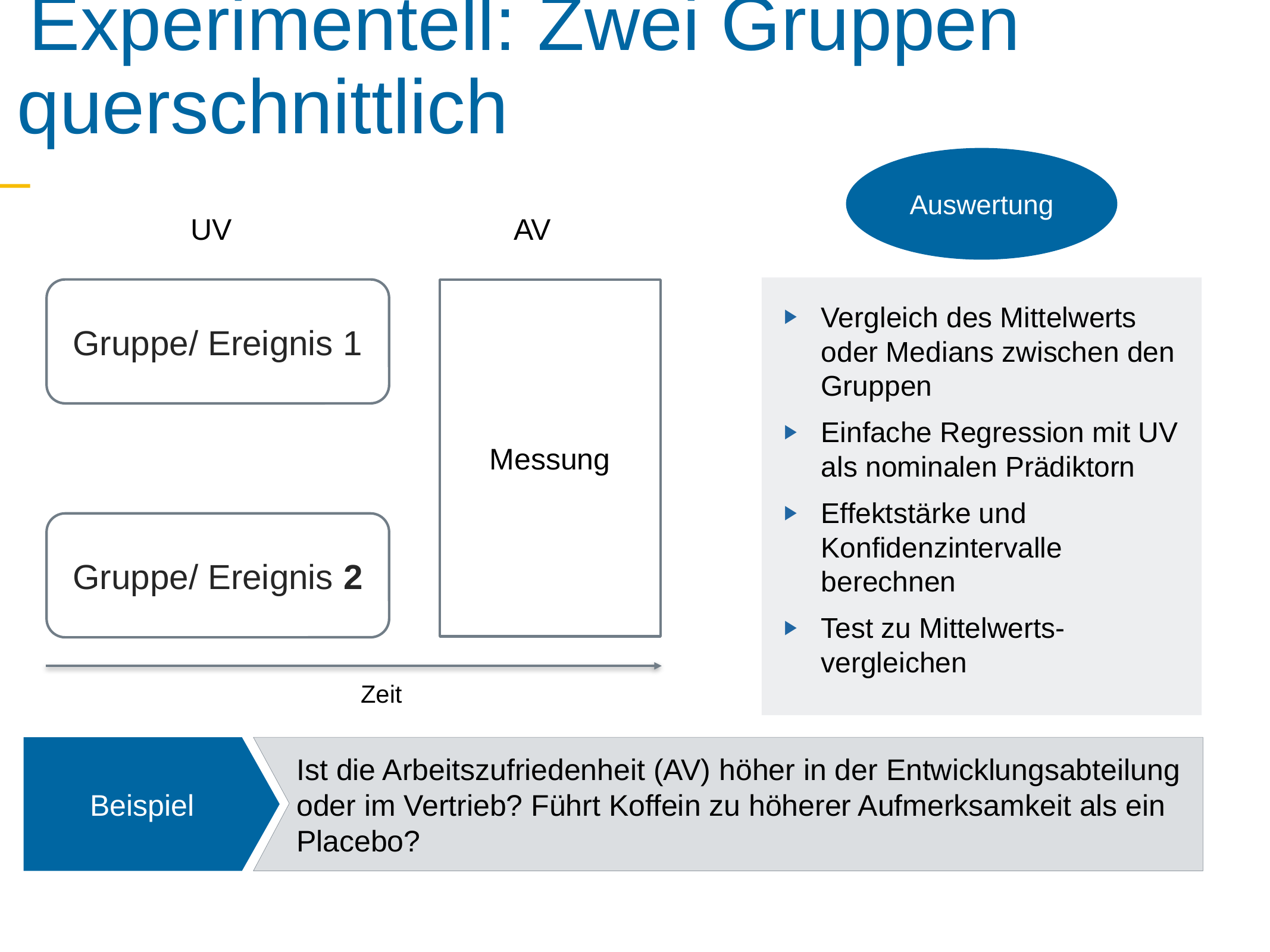

Experimentell: Zwei Gruppen querschnittlich
Auswertung
UV
AV

Gruppe/ Ereignis 1

Vergleich des Mittelwerts oder Medians zwischen den Gruppen
Einfache Regression mit UV als nominalen Prädiktorn
Effektstärke und Konfidenzintervalle berechnen
Test zu Mittelwerts-vergleichen
Messung
Gruppe/ Ereignis 2

Zeit

Ist die Arbeitszufriedenheit (AV) höher in der Entwicklungsabteilung oder im Vertrieb? Führt Koffein zu höherer Aufmerksamkeit als ein Placebo?
Beispiel
43